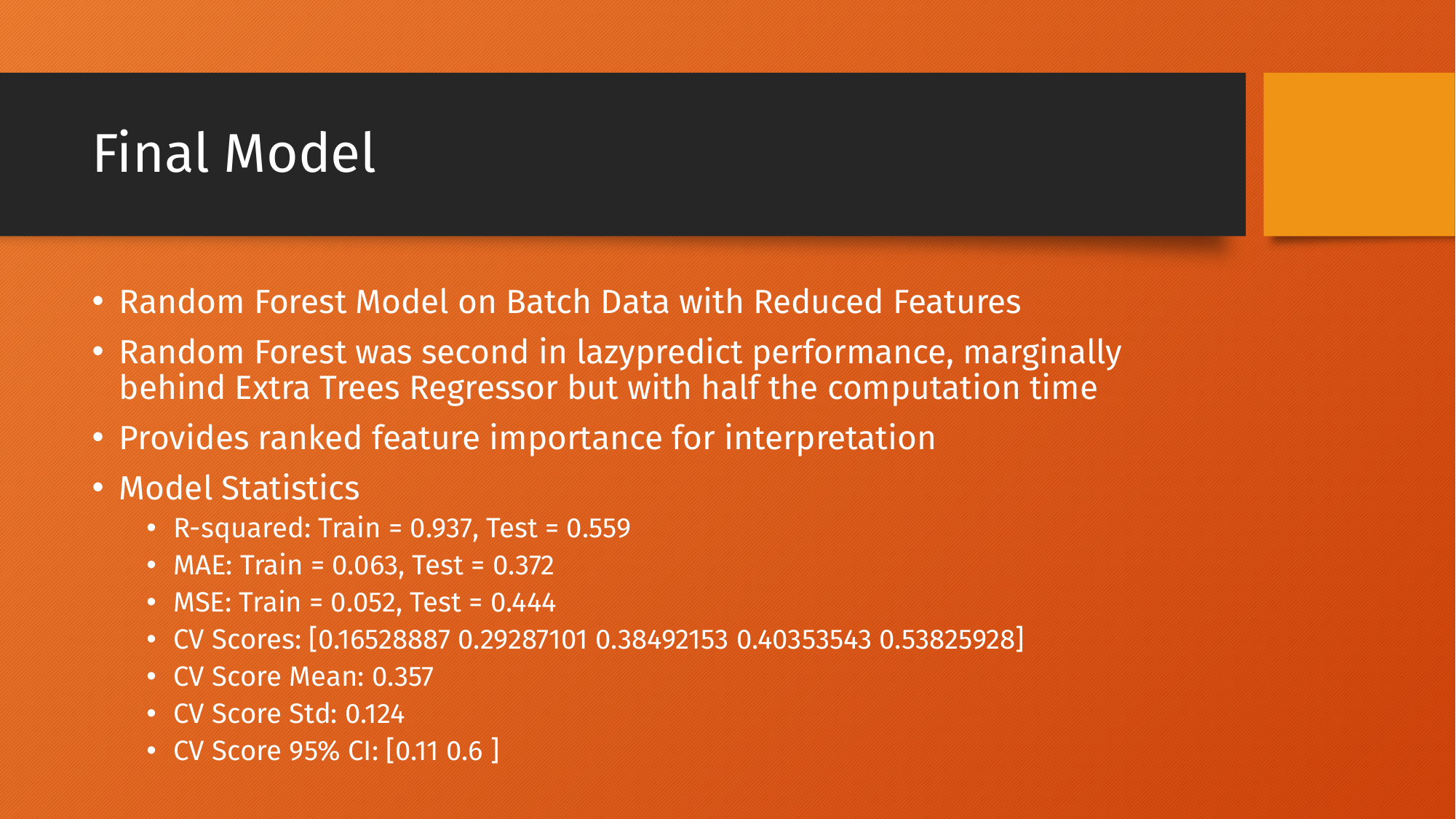

# Final Model
Random Forest Model on Batch Data with Reduced Features
Random Forest was second in lazypredict performance, marginally behind Extra Trees Regressor but with half the computation time
Provides ranked feature importance for interpretation
Model Statistics
R-squared: Train = 0.937, Test = 0.559
MAE: Train = 0.063, Test = 0.372
MSE: Train = 0.052, Test = 0.444
CV Scores: [0.16528887 0.29287101 0.38492153 0.40353543 0.53825928]
CV Score Mean: 0.357
CV Score Std: 0.124
CV Score 95% CI: [0.11 0.6 ]